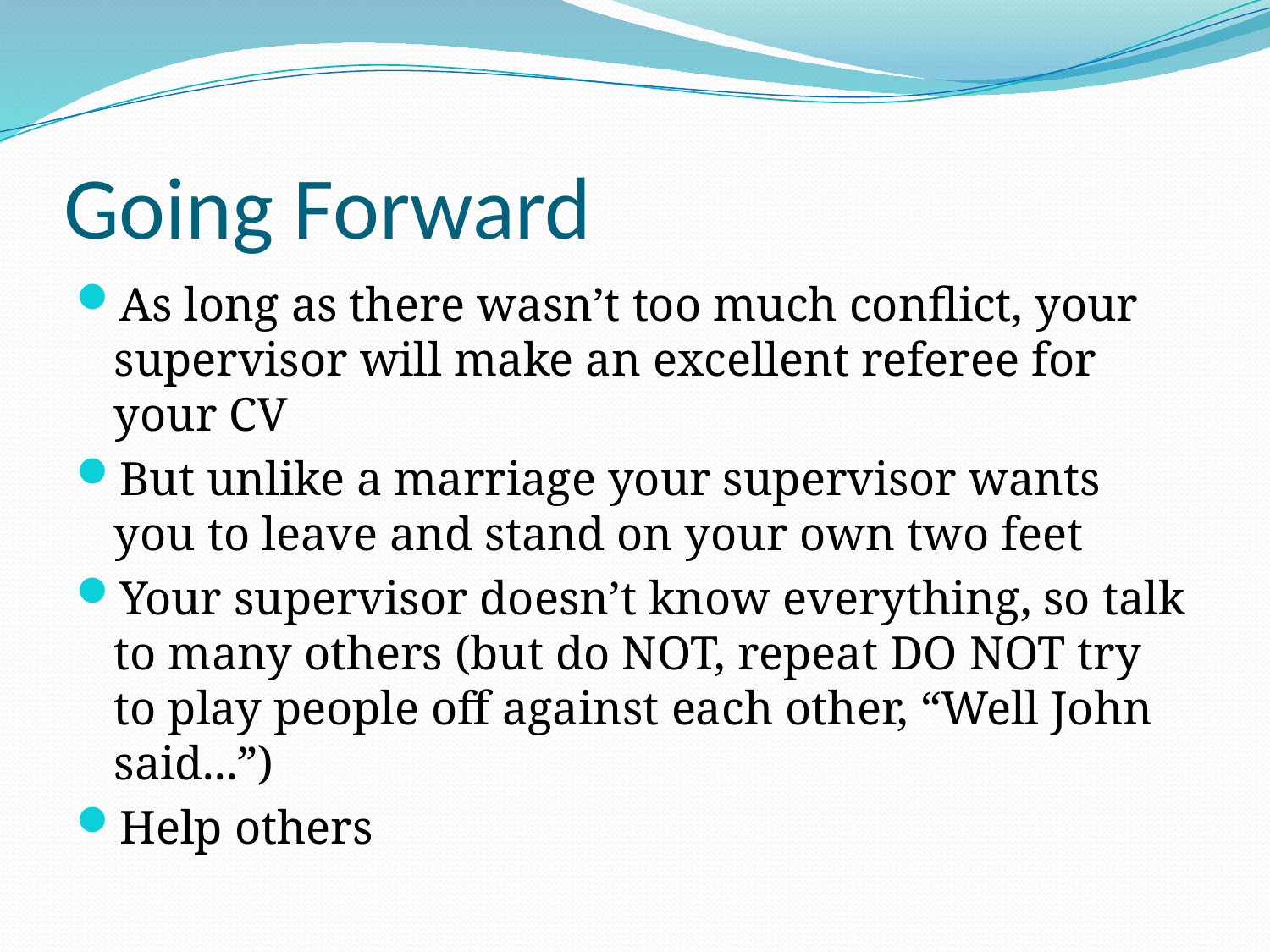

# Going Forward
As long as there wasn’t too much conflict, your supervisor will make an excellent referee for your CV
But unlike a marriage your supervisor wants you to leave and stand on your own two feet
Your supervisor doesn’t know everything, so talk to many others (but do NOT, repeat DO NOT try to play people off against each other, “Well John said...”)
Help others